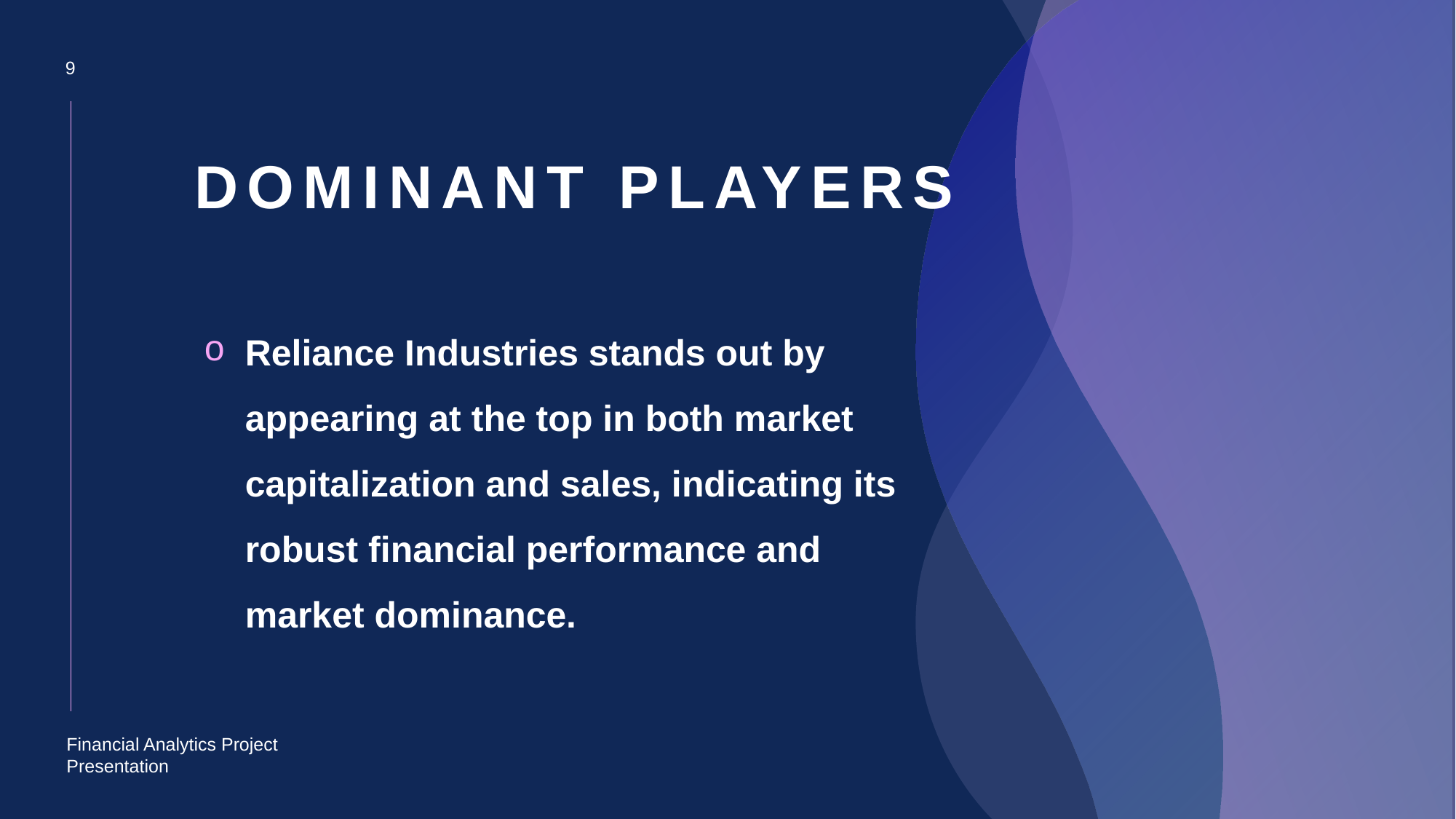

9
# Dominant Players
Reliance Industries stands out by appearing at the top in both market capitalization and sales, indicating its robust financial performance and market dominance.
Financial Analytics Project Presentation